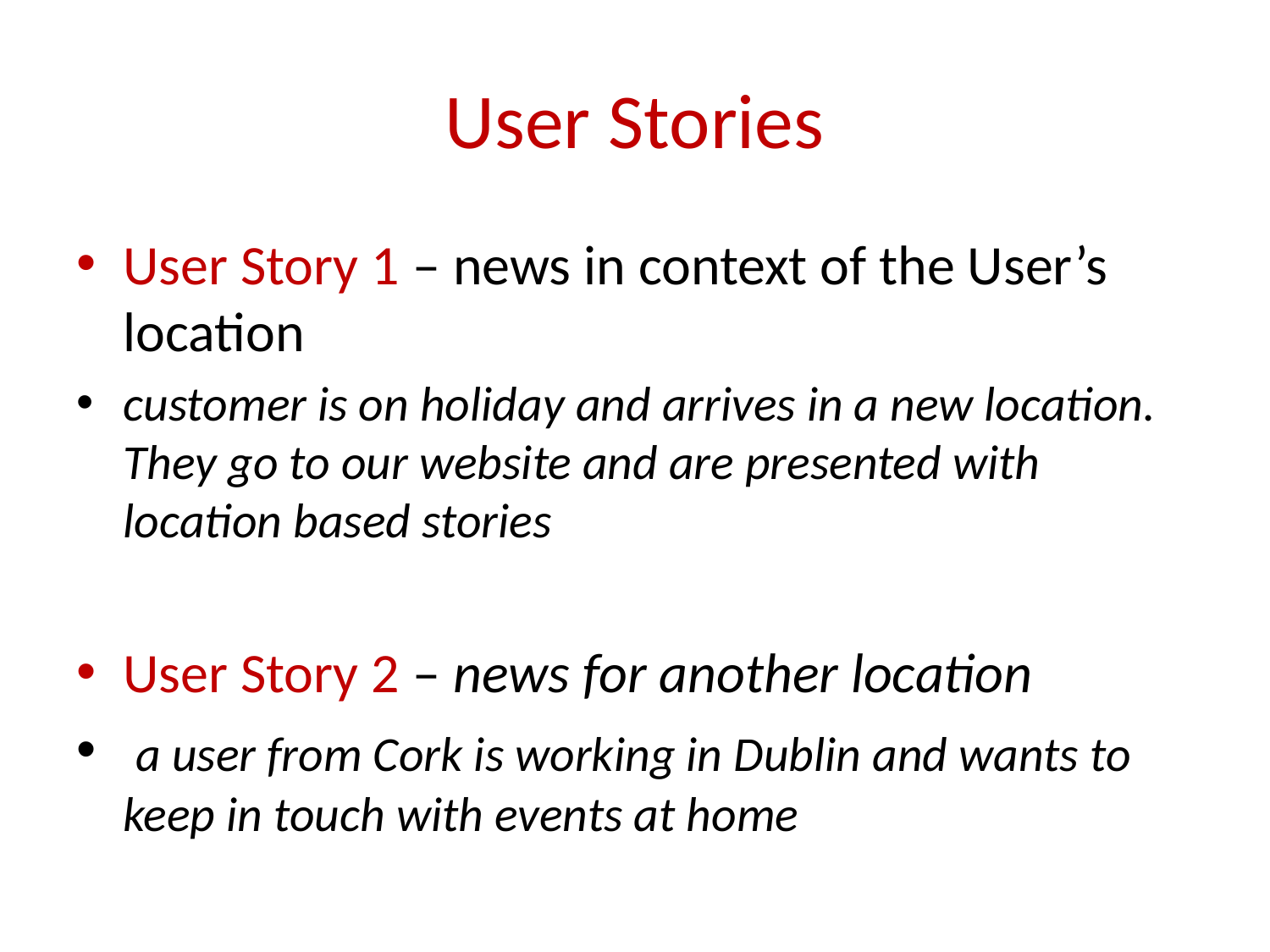

# User Stories
User Story 1 – news in context of the User’s location
customer is on holiday and arrives in a new location. They go to our website and are presented with location based stories

User Story 2 – news for another location
 a user from Cork is working in Dublin and wants to keep in touch with events at home